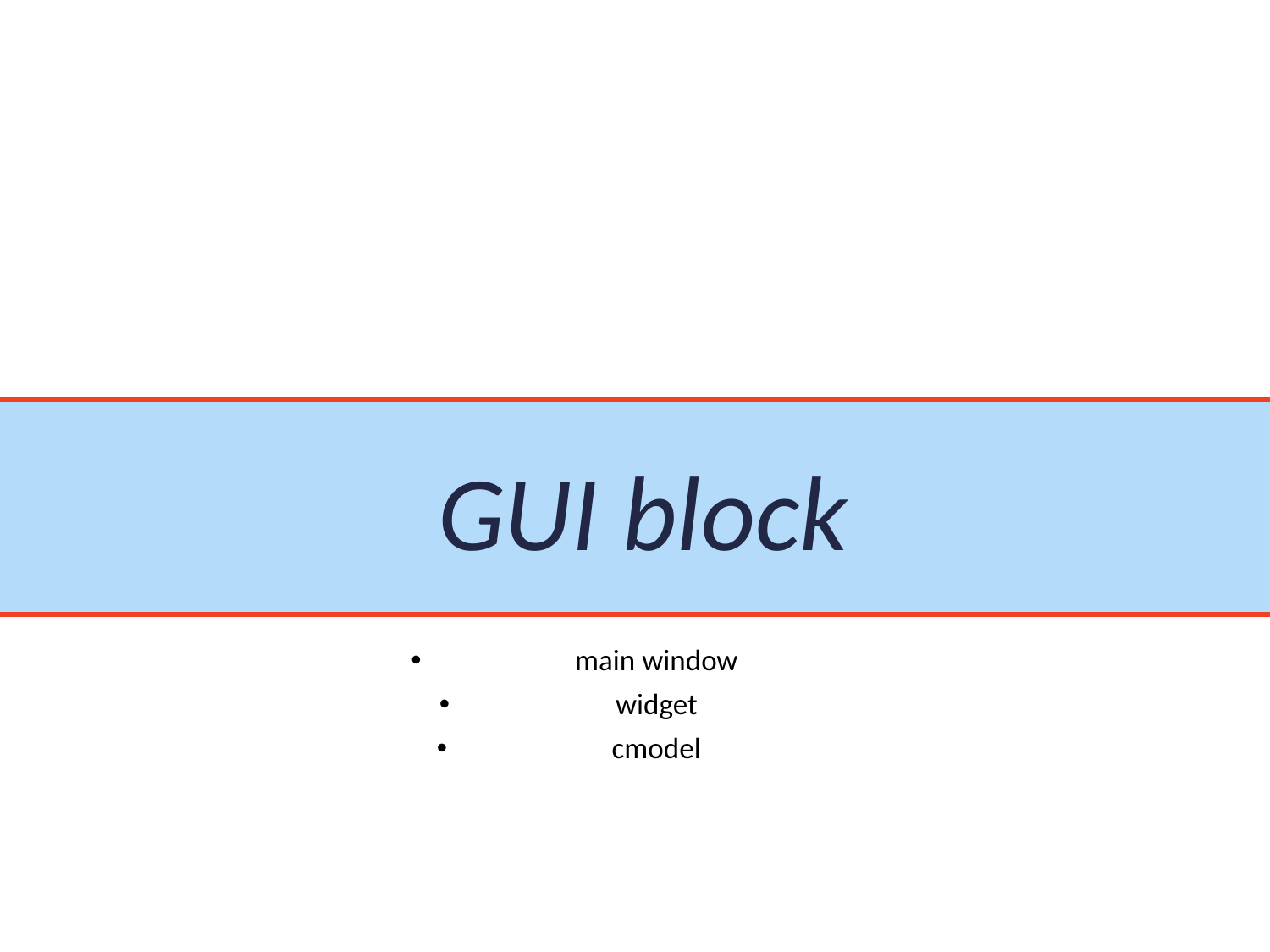

# GUI block
main window
widget
cmodel